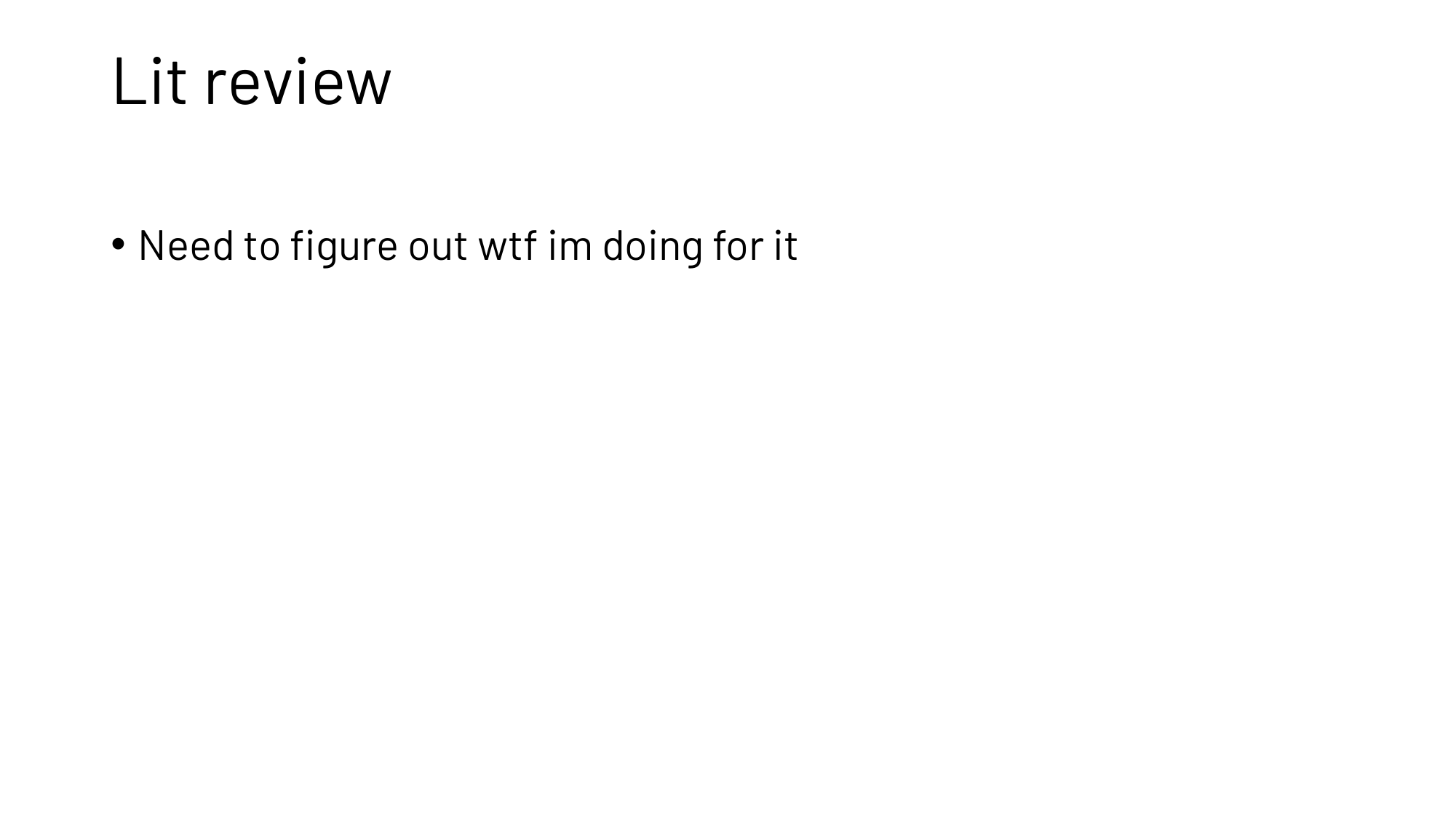

# Lit review
Need to figure out wtf im doing for it